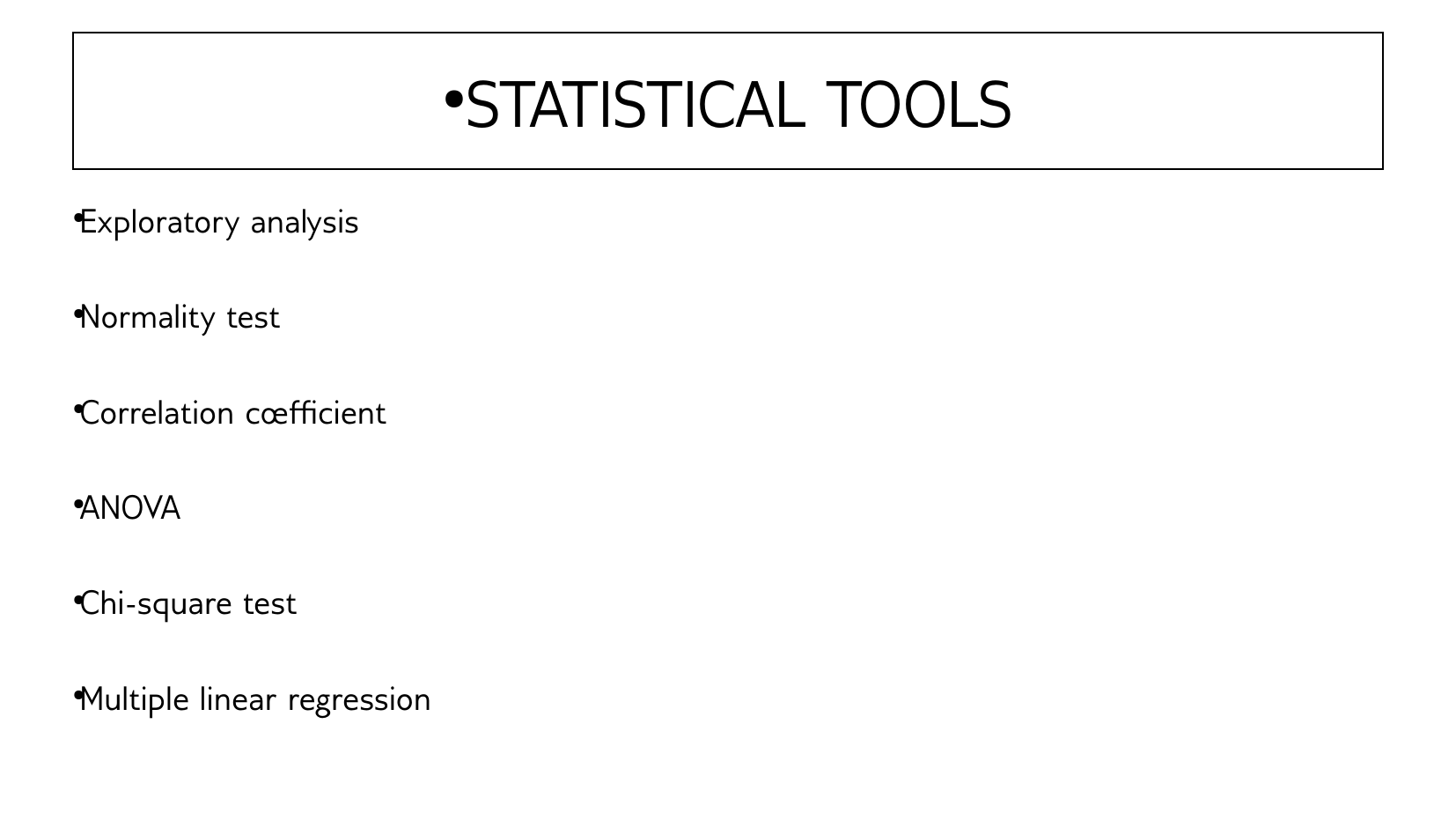

STATISTICAL TOOLS
Exploratory analysis

Normality test

Correlation coefficient

ANOVA

Chi-square test

Multiple linear regression